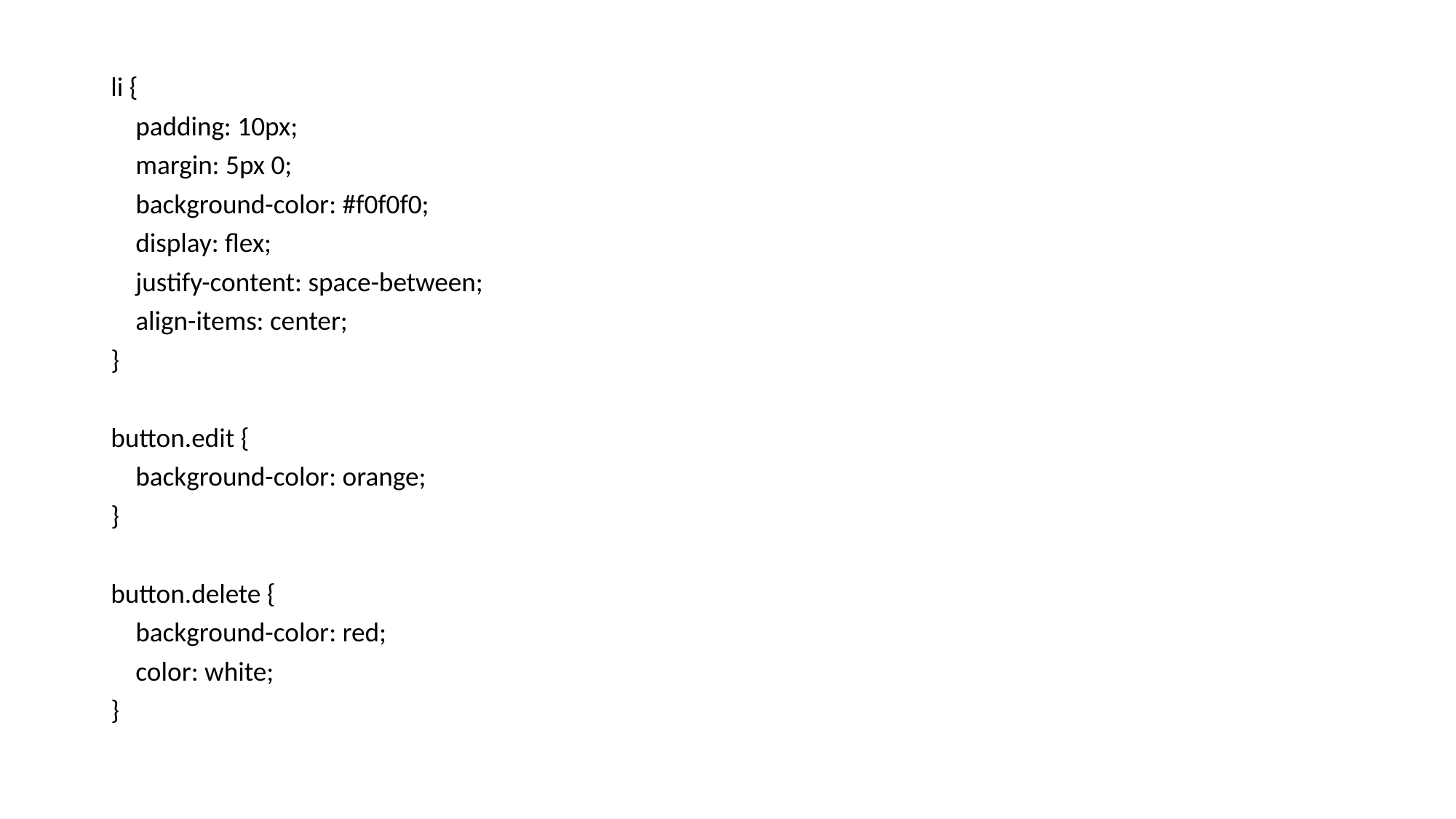

li {
    padding: 10px;
    margin: 5px 0;
    background-color: #f0f0f0;
    display: flex;
    justify-content: space-between;
    align-items: center;
}

button.edit {
    background-color: orange;
}

button.delete {
    background-color: red;
    color: white;
}